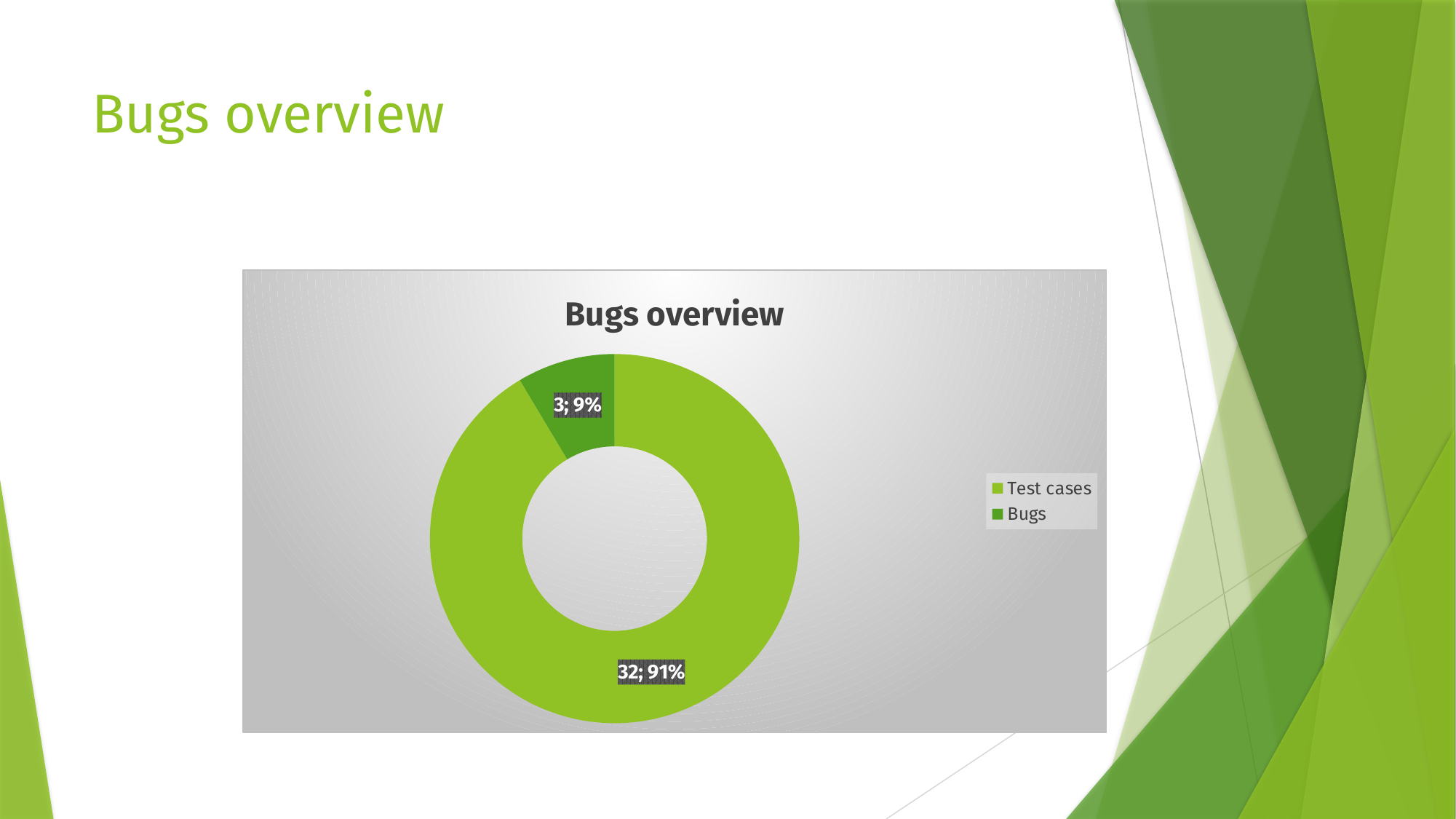

# Bugs overview

### Chart

| Category |
|---|

### Chart: Bugs overview

| Category | Vânzări |
|---|---|
| Test cases | 32.0 |
| Bugs | 3.0 |